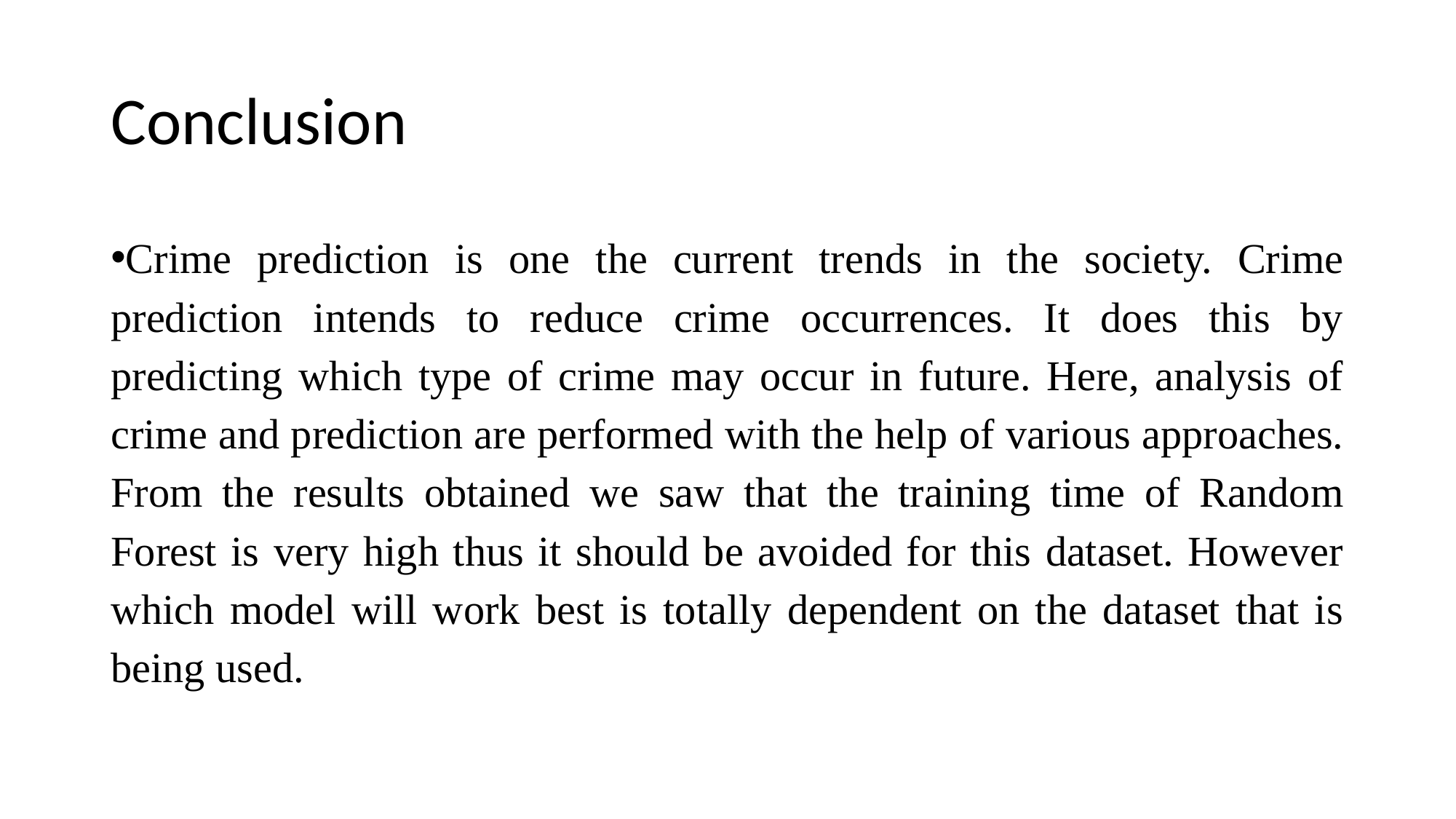

# Conclusion
Crime prediction is one the current trends in the society. Crime prediction intends to reduce crime occurrences. It does this by predicting which type of crime may occur in future. Here, analysis of crime and prediction are performed with the help of various approaches. From the results obtained we saw that the training time of Random Forest is very high thus it should be avoided for this dataset. However which model will work best is totally dependent on the dataset that is being used.